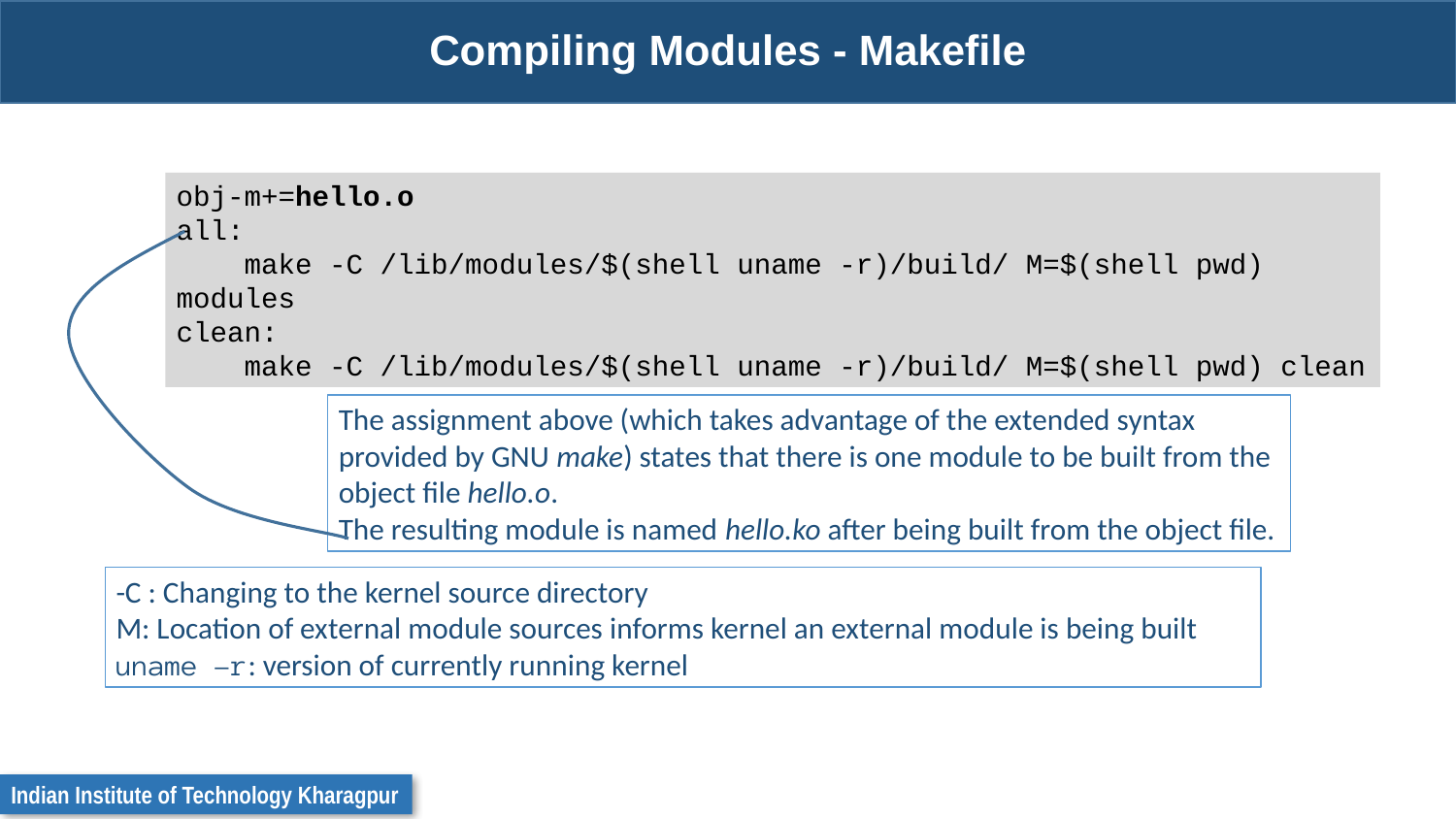

# Compiling Modules - Makefile
obj-m+=hello.o
all:
    make -C /lib/modules/$(shell uname -r)/build/ M=$(shell pwd) modules
clean:
    make -C /lib/modules/$(shell uname -r)/build/ M=$(shell pwd) clean

The assignment above (which takes advantage of the extended syntax provided by GNU make) states that there is one module to be built from the object file hello.o.
The resulting module is named hello.ko after being built from the object file.
-C : Changing to the kernel source directory
M: Location of external module sources informs kernel an external module is being built
uname –r: version of currently running kernel